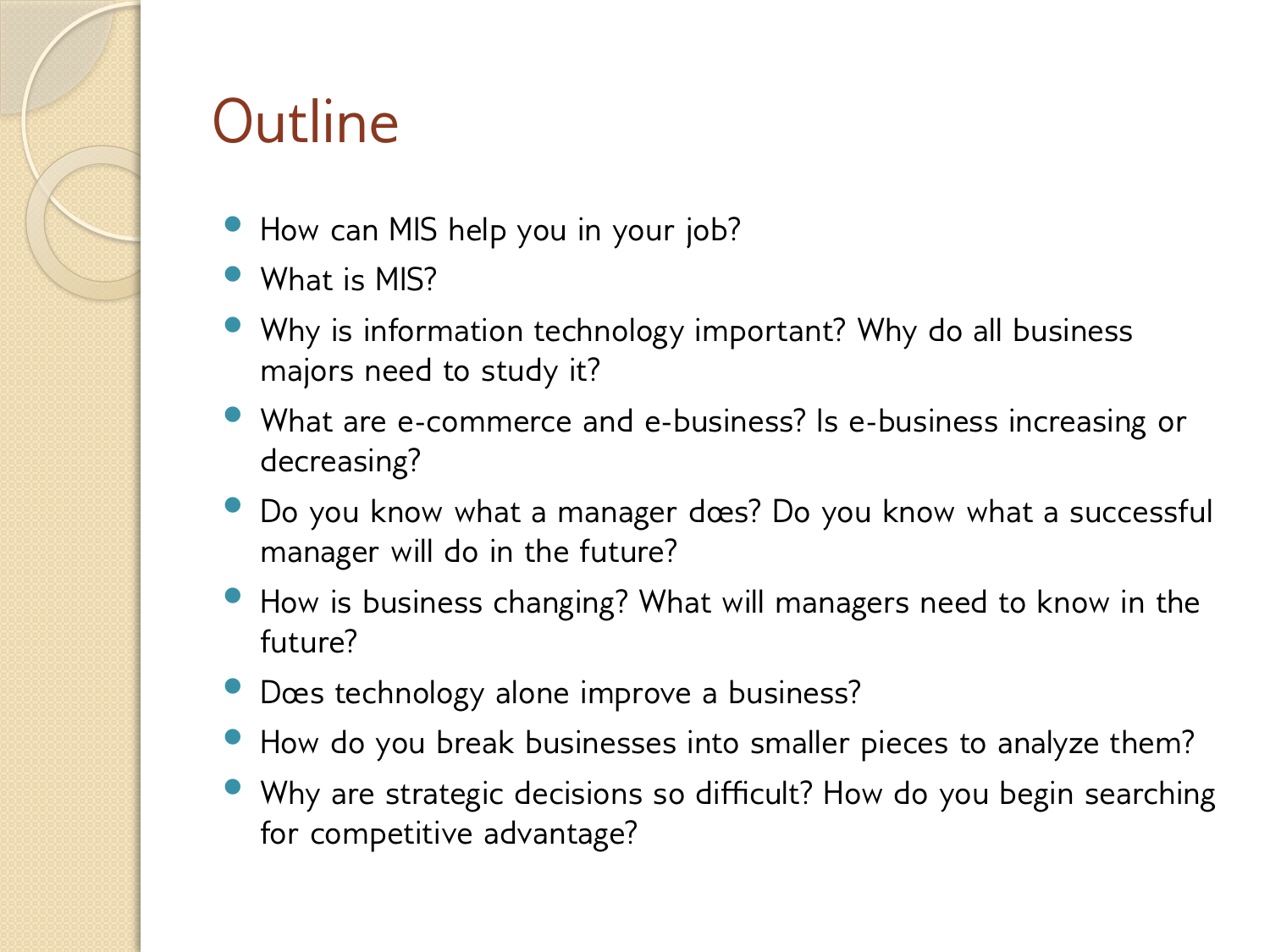

# Outline
How can MIS help you in your job?
What is MIS?
Why is information technology important? Why do all business majors need to study it?
What are e-commerce and e-business? Is e-business increasing or decreasing?
Do you know what a manager does? Do you know what a successful manager will do in the future?
How is business changing? What will managers need to know in the future?
Does technology alone improve a business?
How do you break businesses into smaller pieces to analyze them?
Why are strategic decisions so difficult? How do you begin searching for competitive advantage?